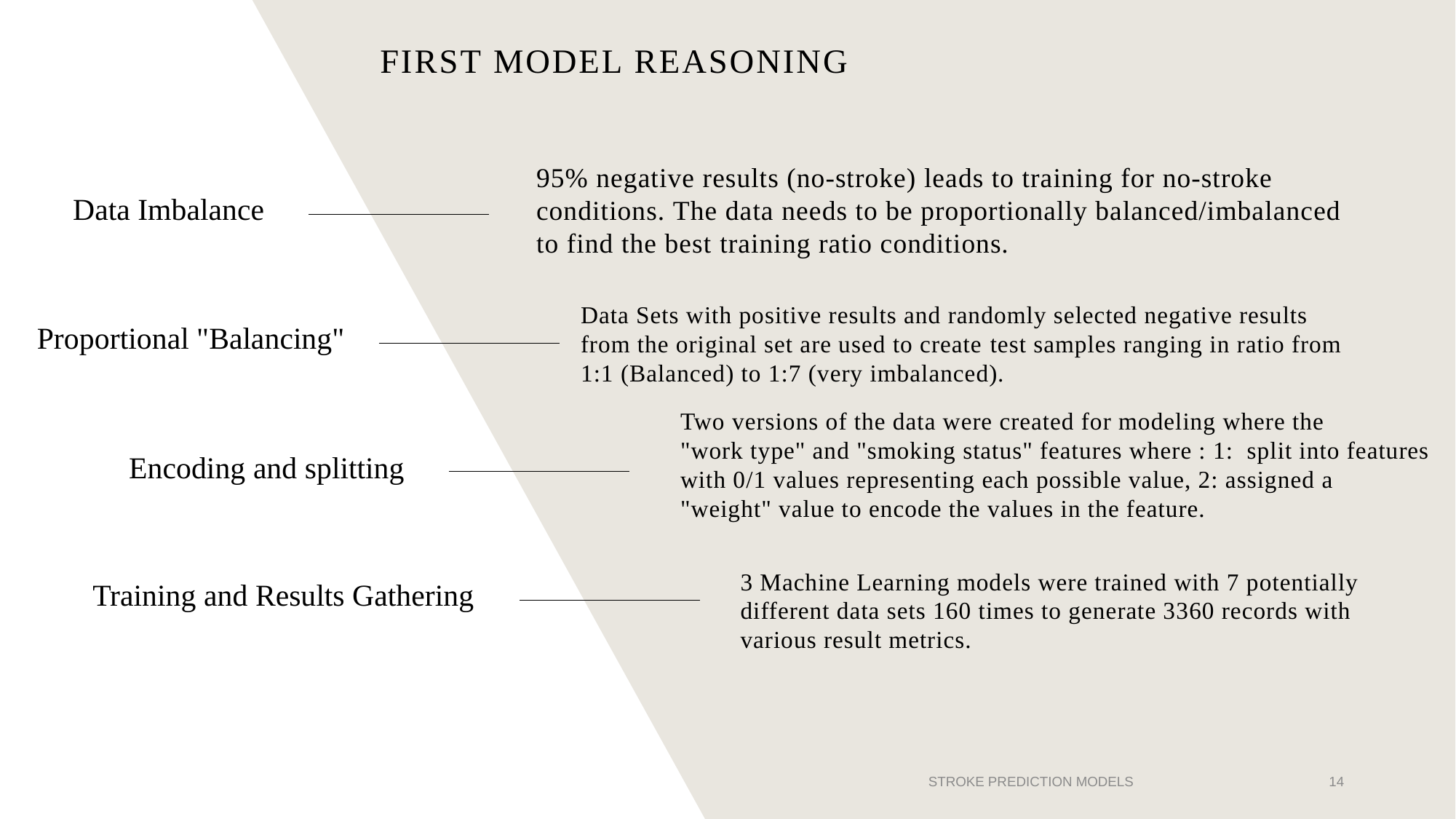

# FIRST MODEL REASONING
95% negative results (no-stroke) leads to training for no-stroke conditions. The data needs to be proportionally balanced/imbalanced to find the best training ratio conditions.
Data Imbalance
Data Sets with positive results and randomly selected negative results  from the original set are used to create test samples ranging in ratio from 1:1 (Balanced) to 1:7 (very imbalanced).
Proportional "Balancing"
Two versions of the data were created for modeling where the "work type" and "smoking status" features where : 1:  split into features with 0/1 values representing each possible value, 2: assigned a "weight" value to encode the values in the feature.
Encoding and splitting
3 Machine Learning models were trained with 7 potentially different data sets 160 times to generate 3360 records with various result metrics.

Training and Results Gathering
STROKE PREDICTION MODELS
14